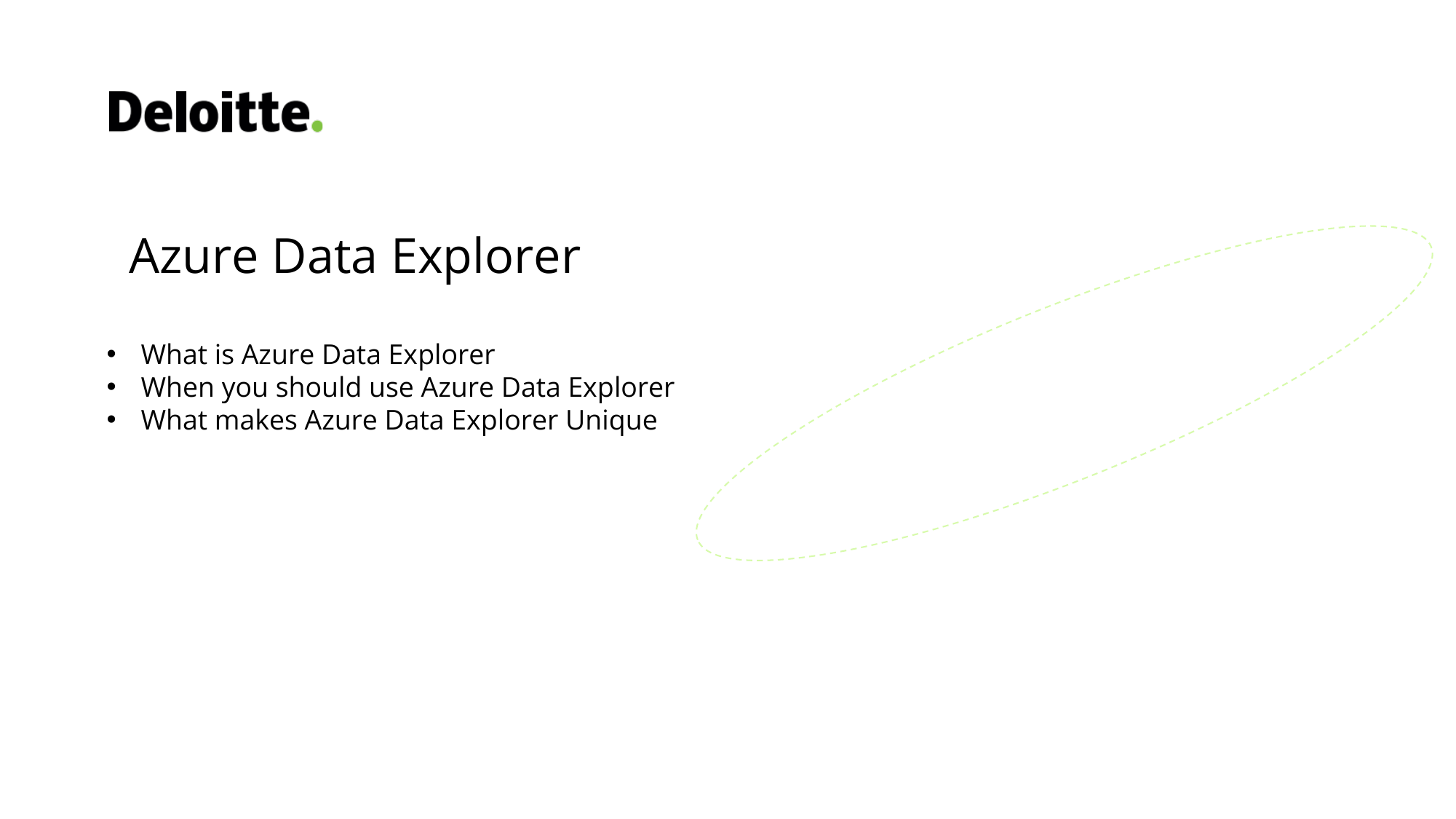

Azure Data Explorer

What is Azure Data Explorer
When you should use Azure Data Explorer
What makes Azure Data Explorer Unique